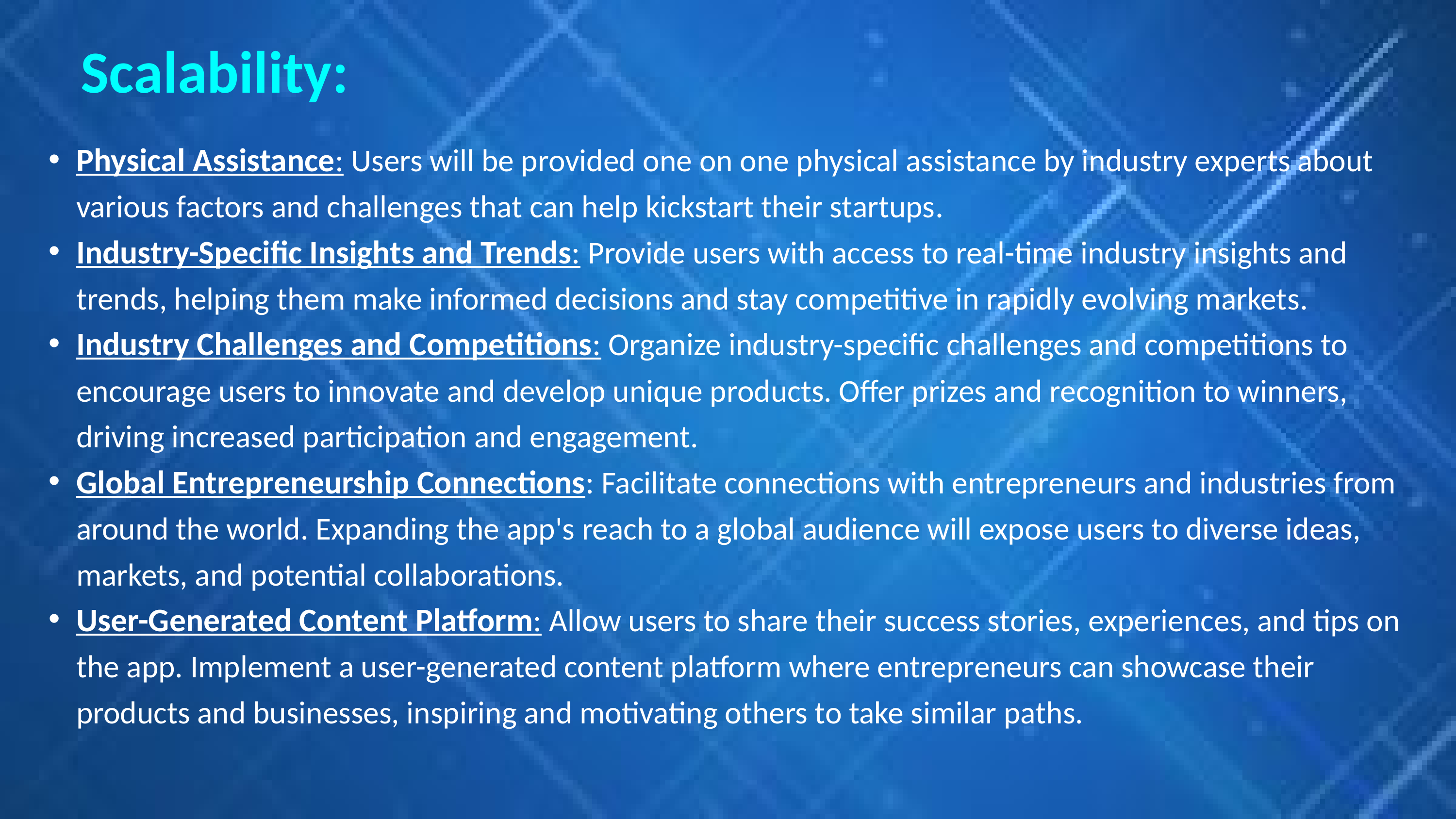

Scalability:
Physical Assistance: Users will be provided one on one physical assistance by industry experts about various factors and challenges that can help kickstart their startups.
Industry-Specific Insights and Trends: Provide users with access to real-time industry insights and trends, helping them make informed decisions and stay competitive in rapidly evolving markets.
Industry Challenges and Competitions: Organize industry-specific challenges and competitions to encourage users to innovate and develop unique products. Offer prizes and recognition to winners, driving increased participation and engagement.
Global Entrepreneurship Connections: Facilitate connections with entrepreneurs and industries from around the world. Expanding the app's reach to a global audience will expose users to diverse ideas, markets, and potential collaborations.
User-Generated Content Platform: Allow users to share their success stories, experiences, and tips on the app. Implement a user-generated content platform where entrepreneurs can showcase their products and businesses, inspiring and motivating others to take similar paths.